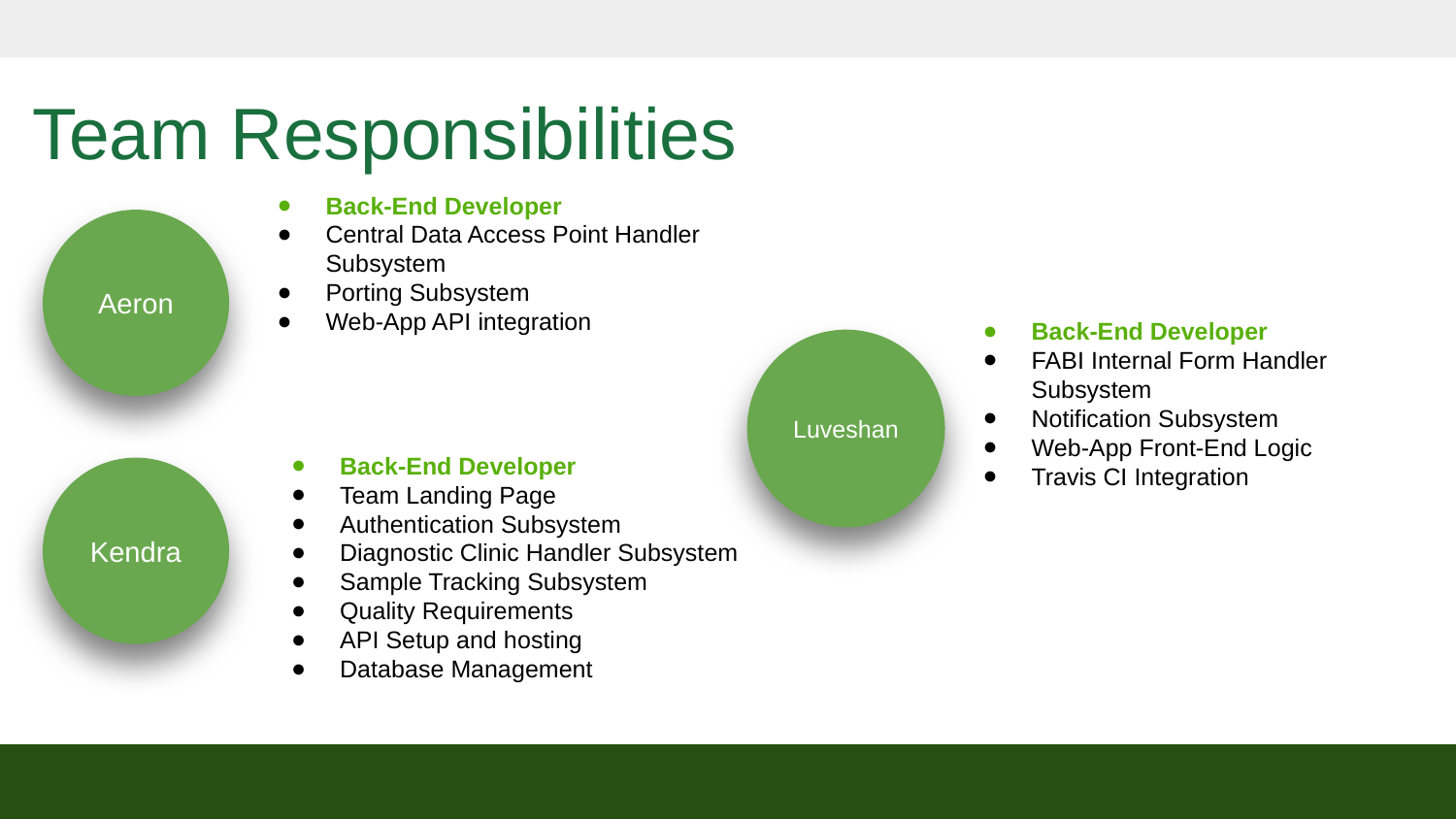

# Team Responsibilities
Back-End Developer
Central Data Access Point Handler Subsystem
Porting Subsystem
Web-App API integration
Aeron
Back-End Developer
FABI Internal Form Handler Subsystem
Notification Subsystem
Web-App Front-End Logic
Travis CI Integration
Luveshan
Back-End Developer
Team Landing Page
Authentication Subsystem
Diagnostic Clinic Handler Subsystem
Sample Tracking Subsystem
Quality Requirements
API Setup and hosting
Database Management

Kendra